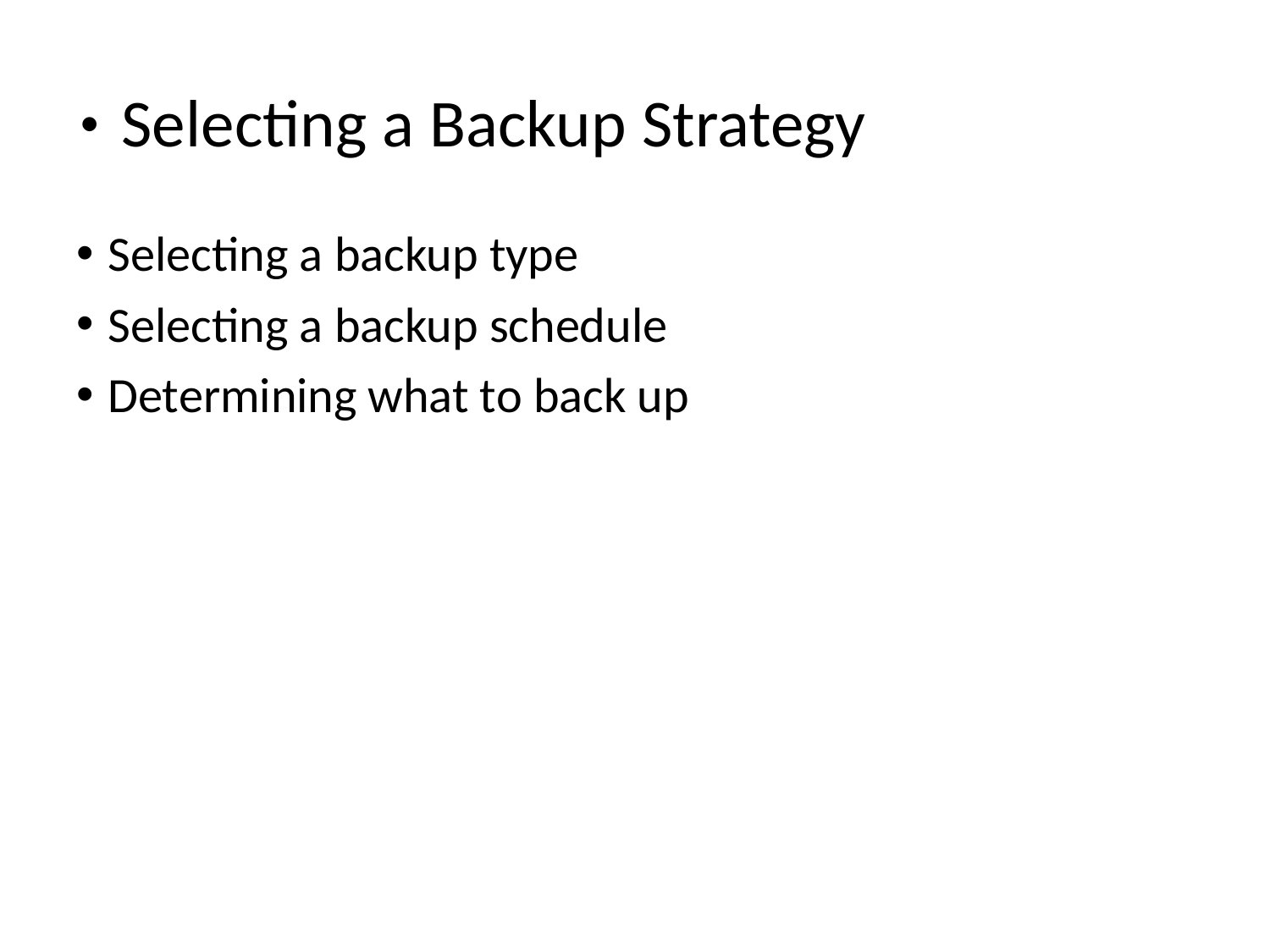

# Selecting a Backup Strategy
Selecting a backup type
Selecting a backup schedule
Determining what to back up